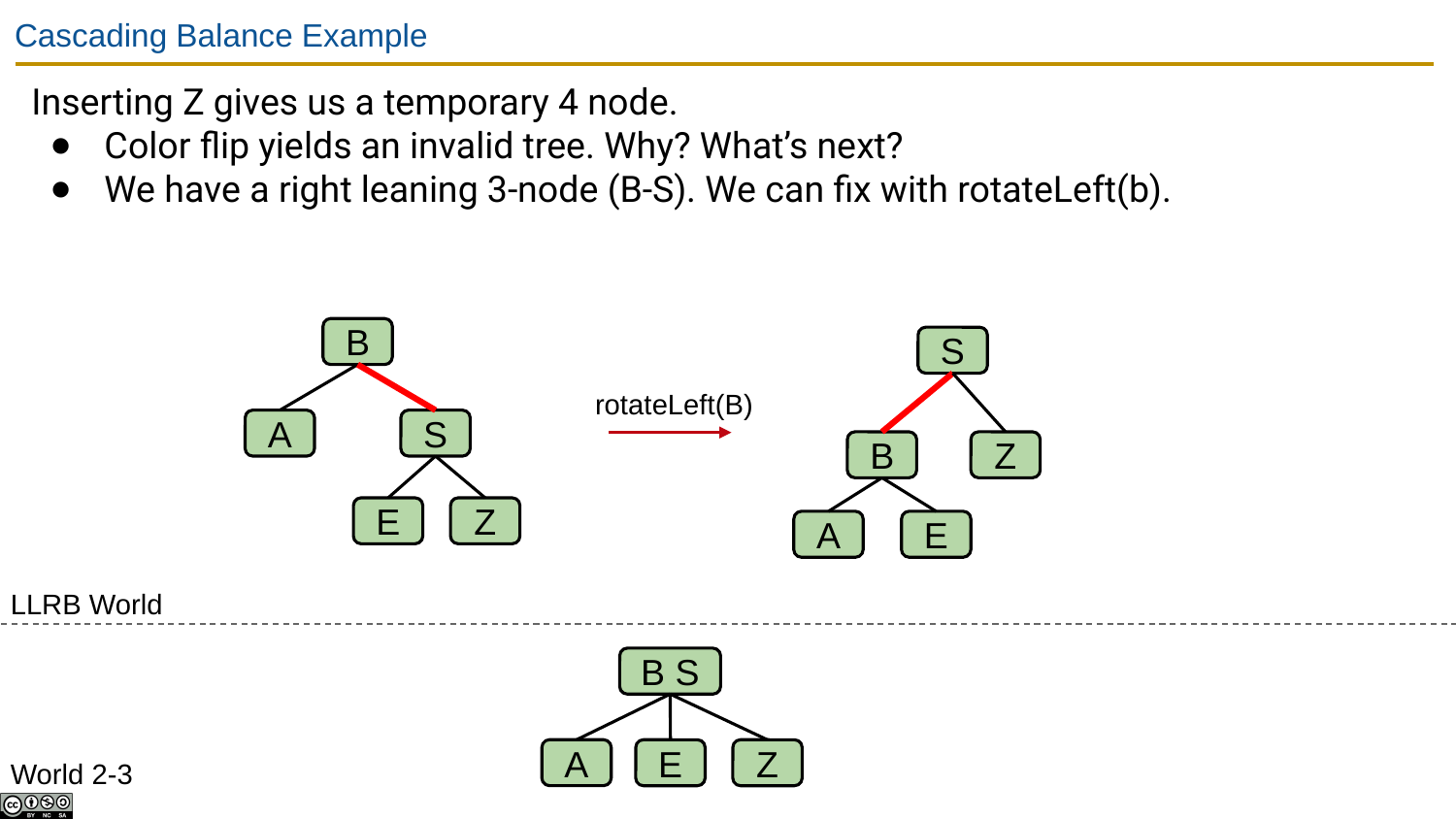

# Cascading Balance Example
Inserting Z gives us a temporary 4 node.
Color flip yields an invalid tree. Why? What’s next?
We have a right leaning 3-node (B-S). We can fix with rotateLeft(b).
B
S
rotateLeft(B)
A
S
B
Z
E
Z
A
E
LLRB World
B S
A
E
Z
World 2-3